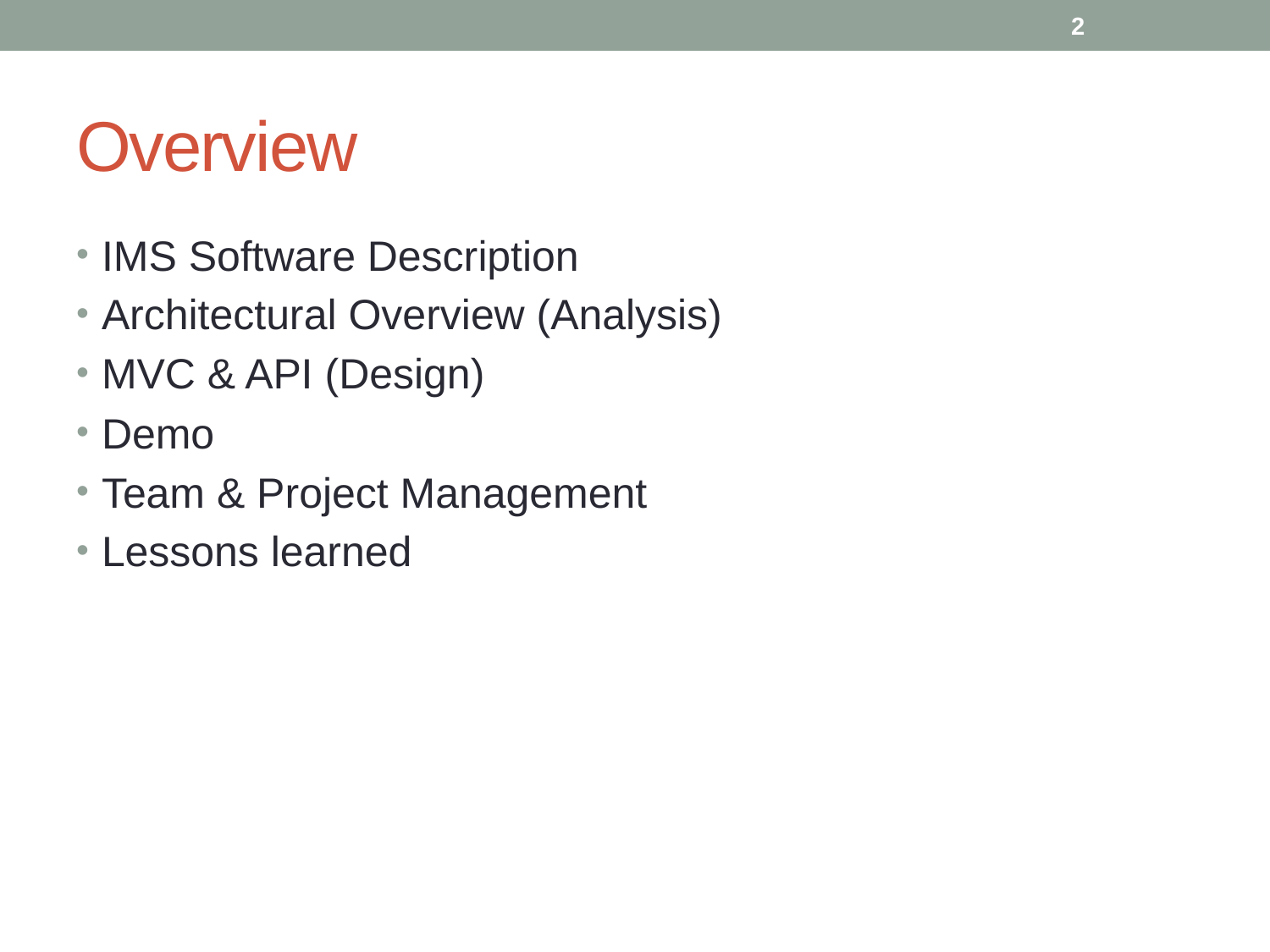

2
# Overview
IMS Software Description
Architectural Overview (Analysis)
MVC & API (Design)
Demo
Team & Project Management
Lessons learned